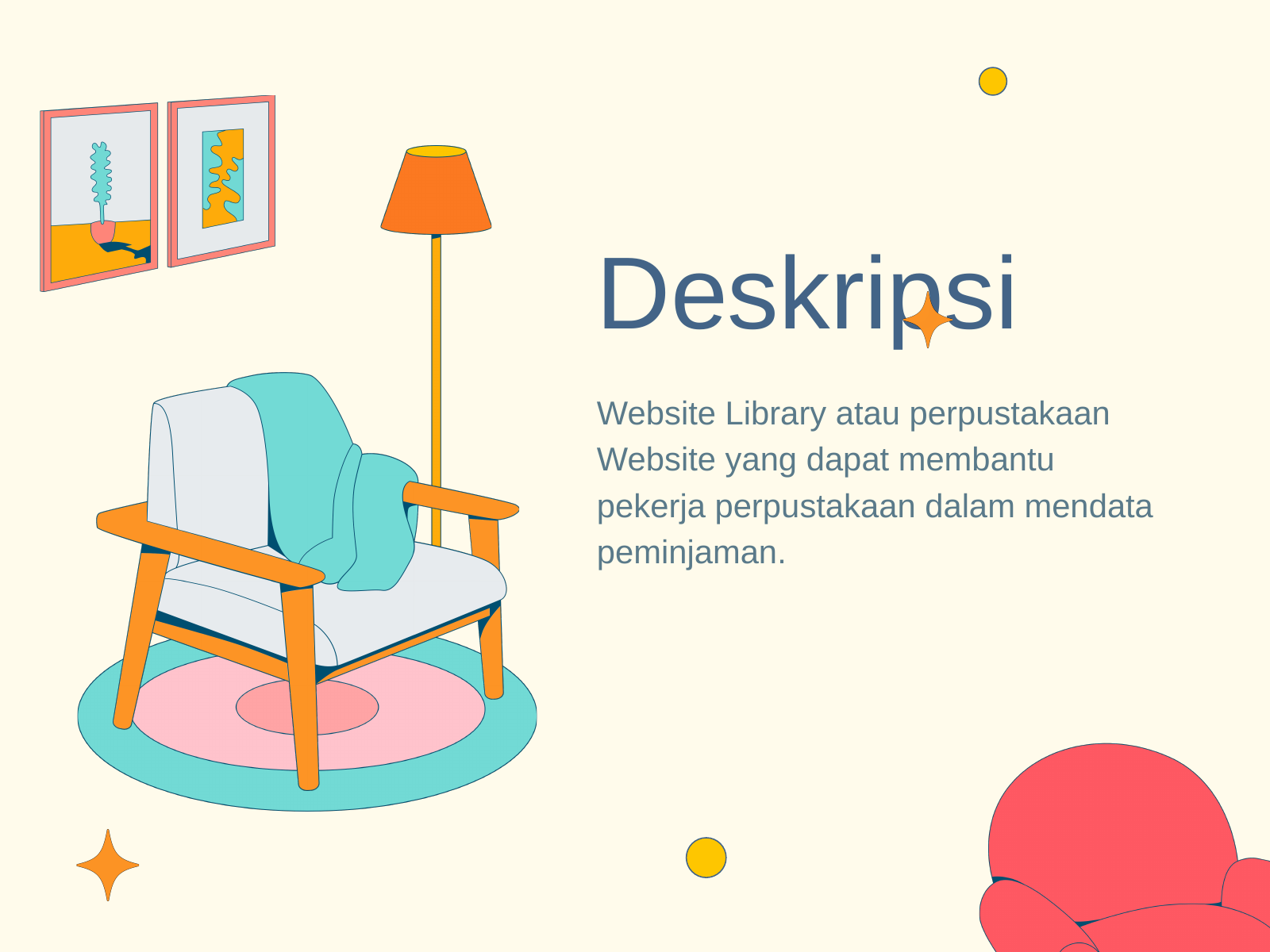

Deskripsi

Website Library atau perpustakaan
Website yang dapat membantu pekerja perpustakaan dalam mendata peminjaman.